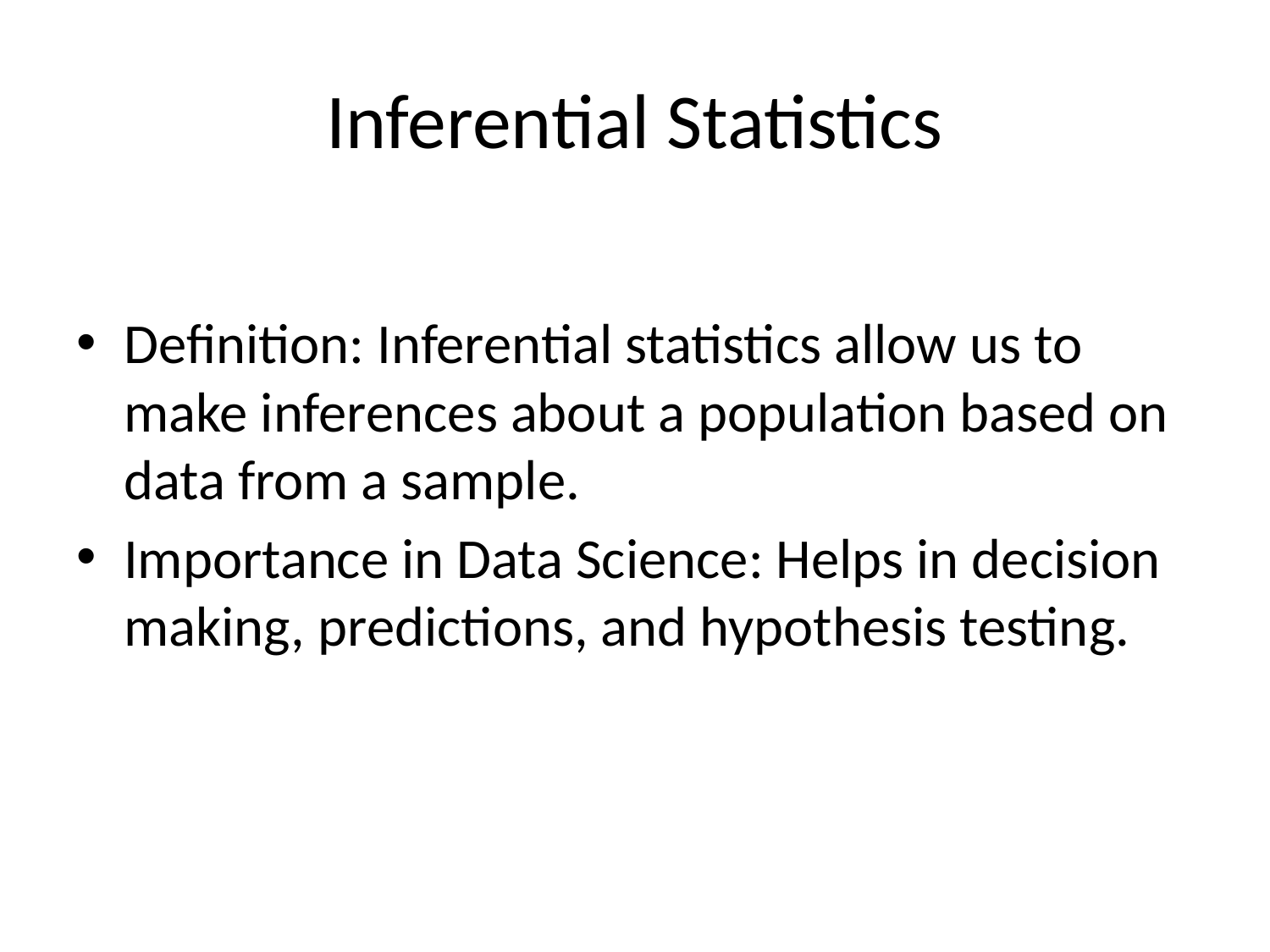

# Inferential Statistics

Definition: Inferential statistics allow us to make inferences about a population based on data from a sample.
Importance in Data Science: Helps in decision making, predictions, and hypothesis testing.